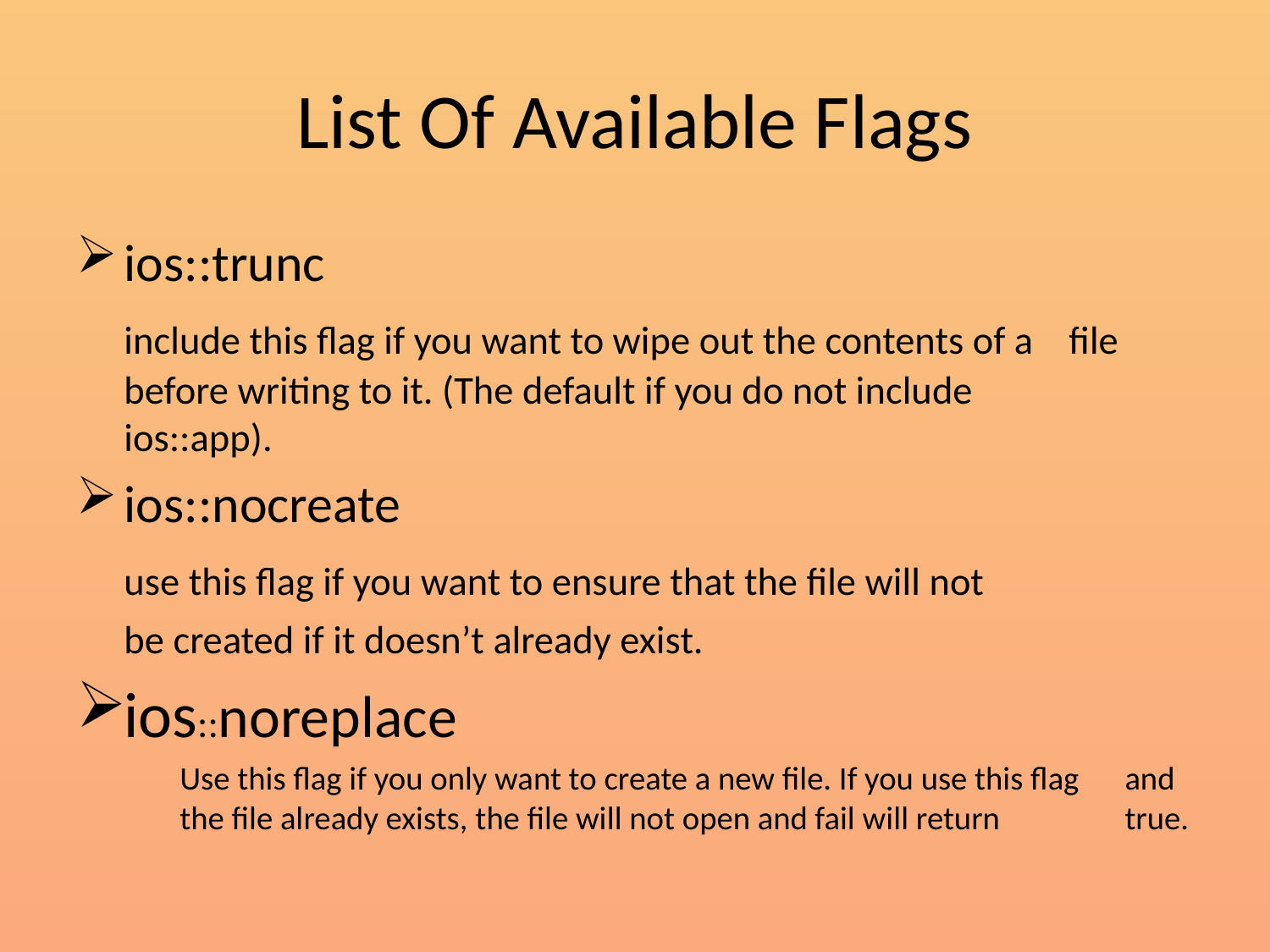

# List Of Available Flags
ios::trunc
  		include this flag if you want to wipe out the contents of a 	file before writing to it. (The default if you do not include 	ios::app).
ios::nocreate
		use this flag if you want to ensure that the file will not
		be created if it doesn’t already exist.
ios::noreplace
		Use this flag if you only want to create a new file. If you use this flag 	and the file already exists, the file will not open and fail will return 	true.